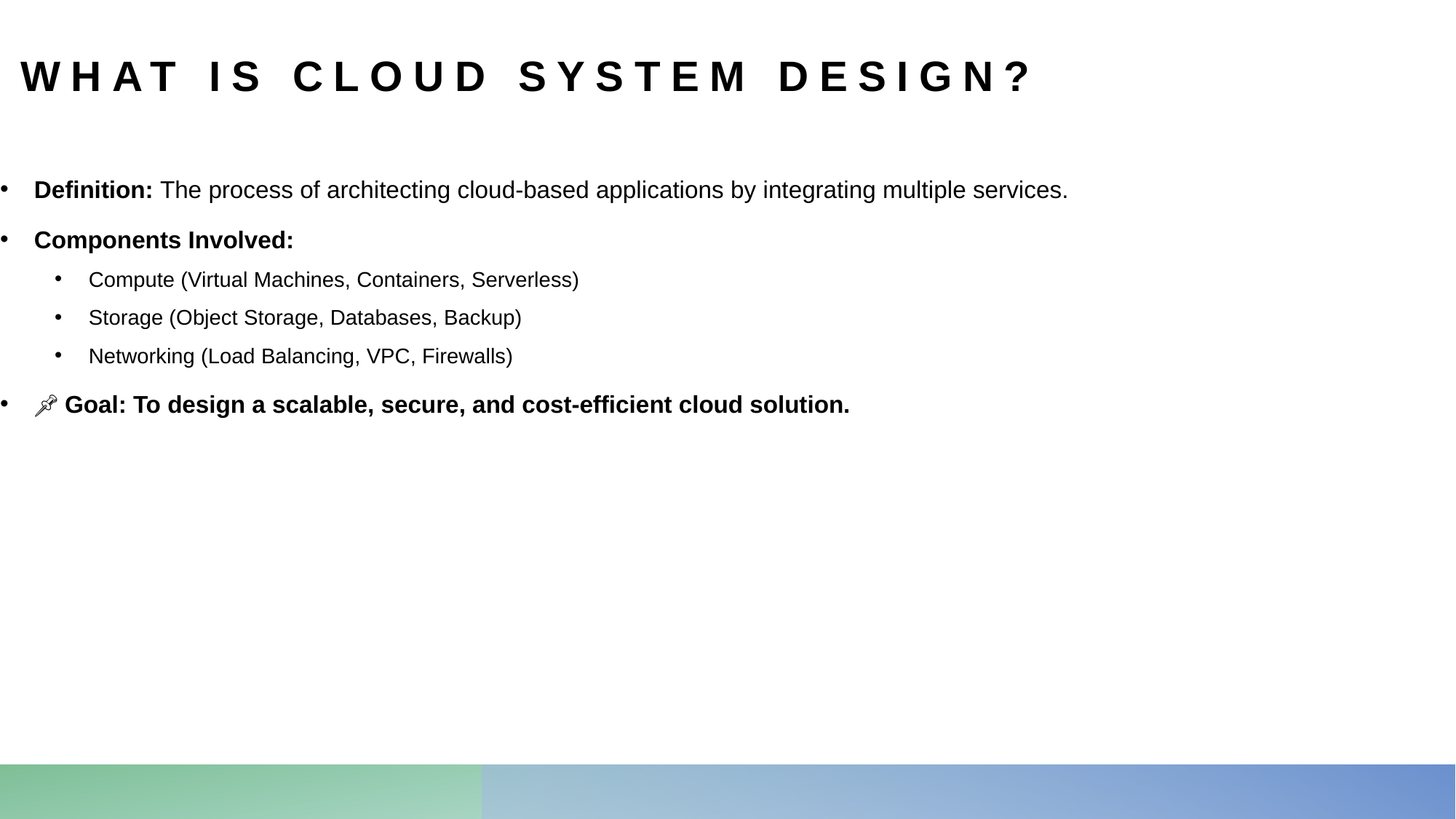

# What is Cloud System Design?
Definition: The process of architecting cloud-based applications by integrating multiple services.
Components Involved:
Compute (Virtual Machines, Containers, Serverless)
Storage (Object Storage, Databases, Backup)
Networking (Load Balancing, VPC, Firewalls)
📌 Goal: To design a scalable, secure, and cost-efficient cloud solution.